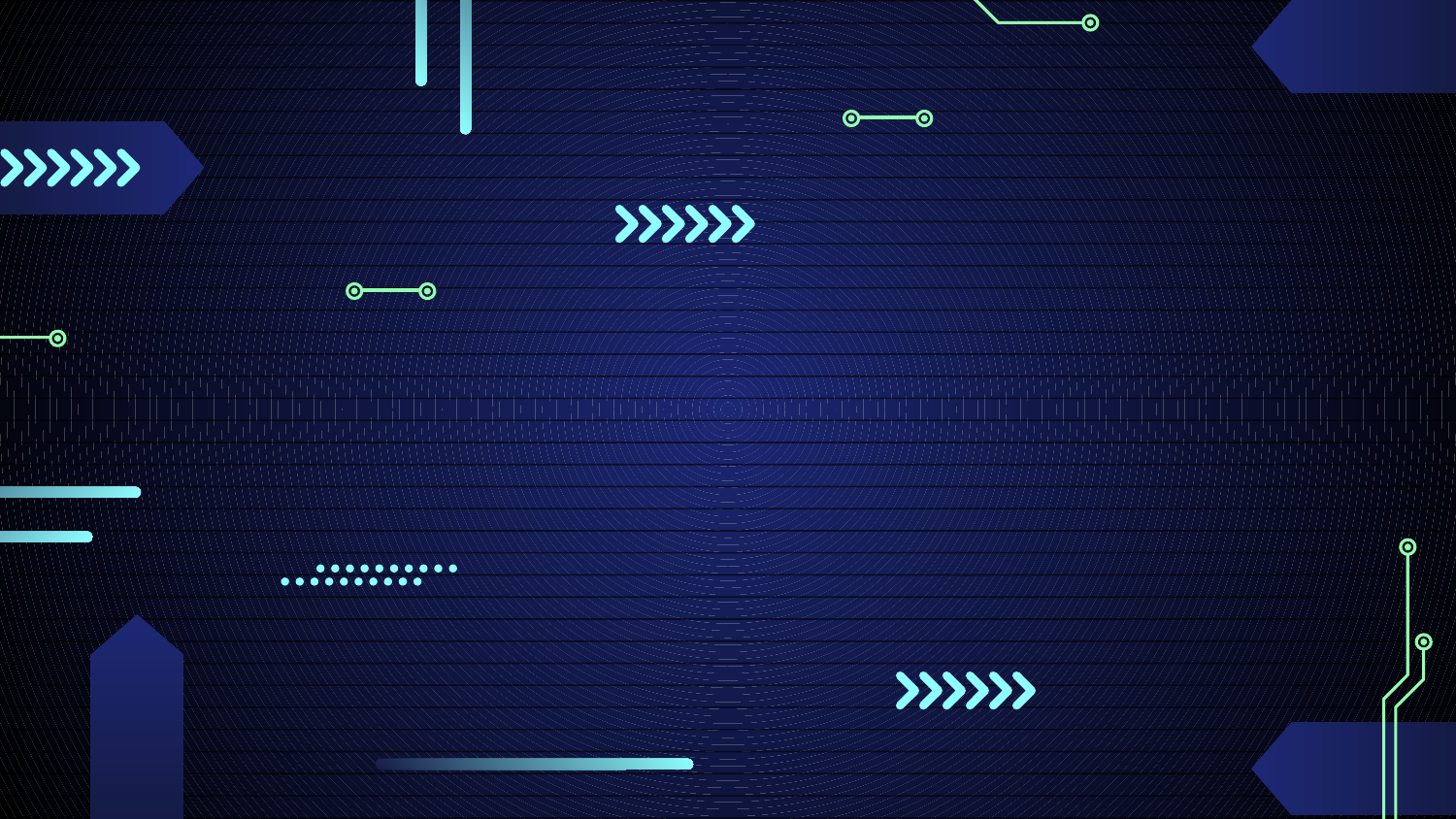

03

# GỢI Ý CÁC PHƯƠNG PHÁP MUA BÁN